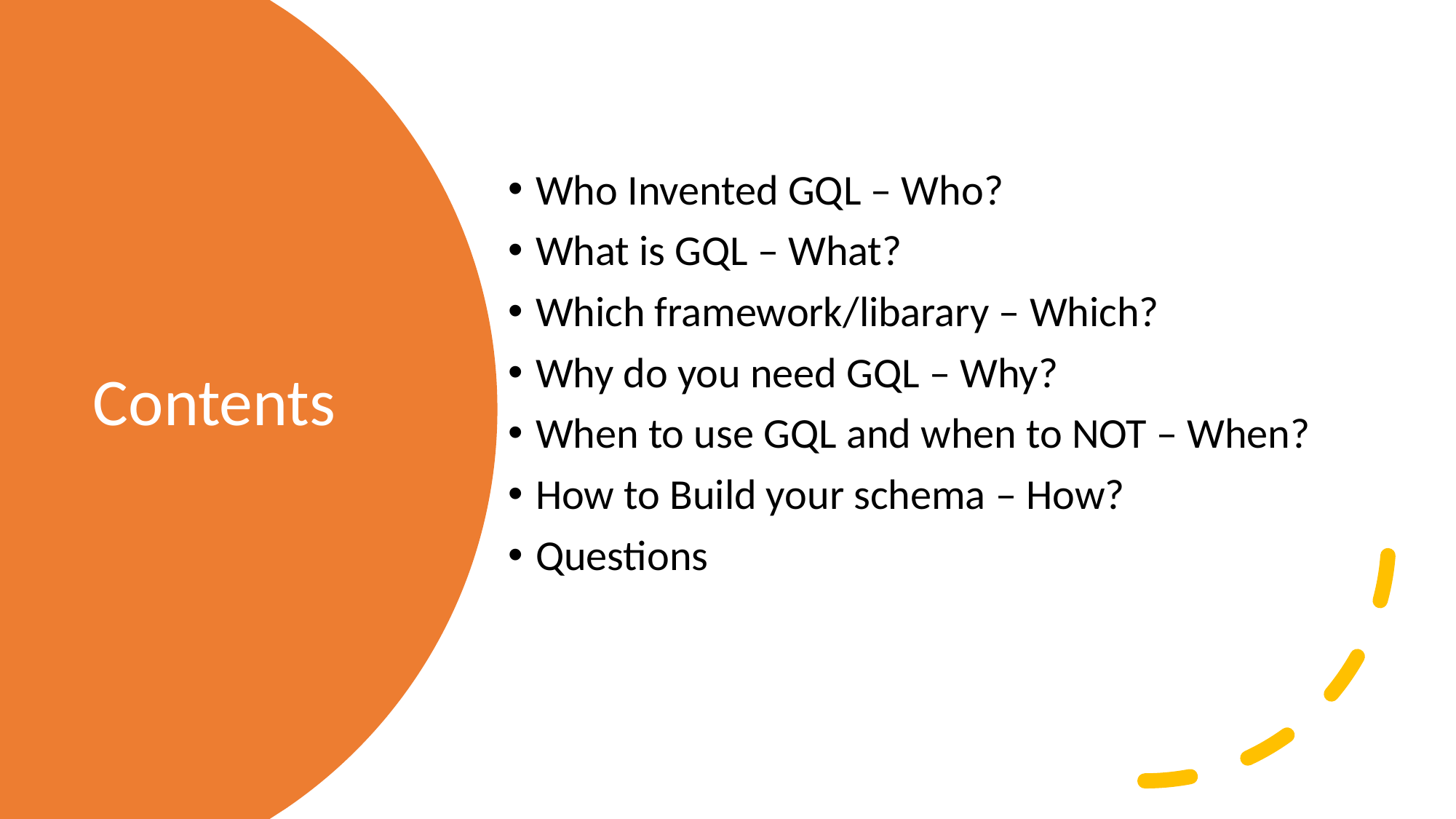

Who Invented GQL – Who?
What is GQL – What?
Which framework/libarary – Which?
Why do you need GQL – Why?
When to use GQL and when to NOT – When?
How to Build your schema – How?
Questions

# Contents